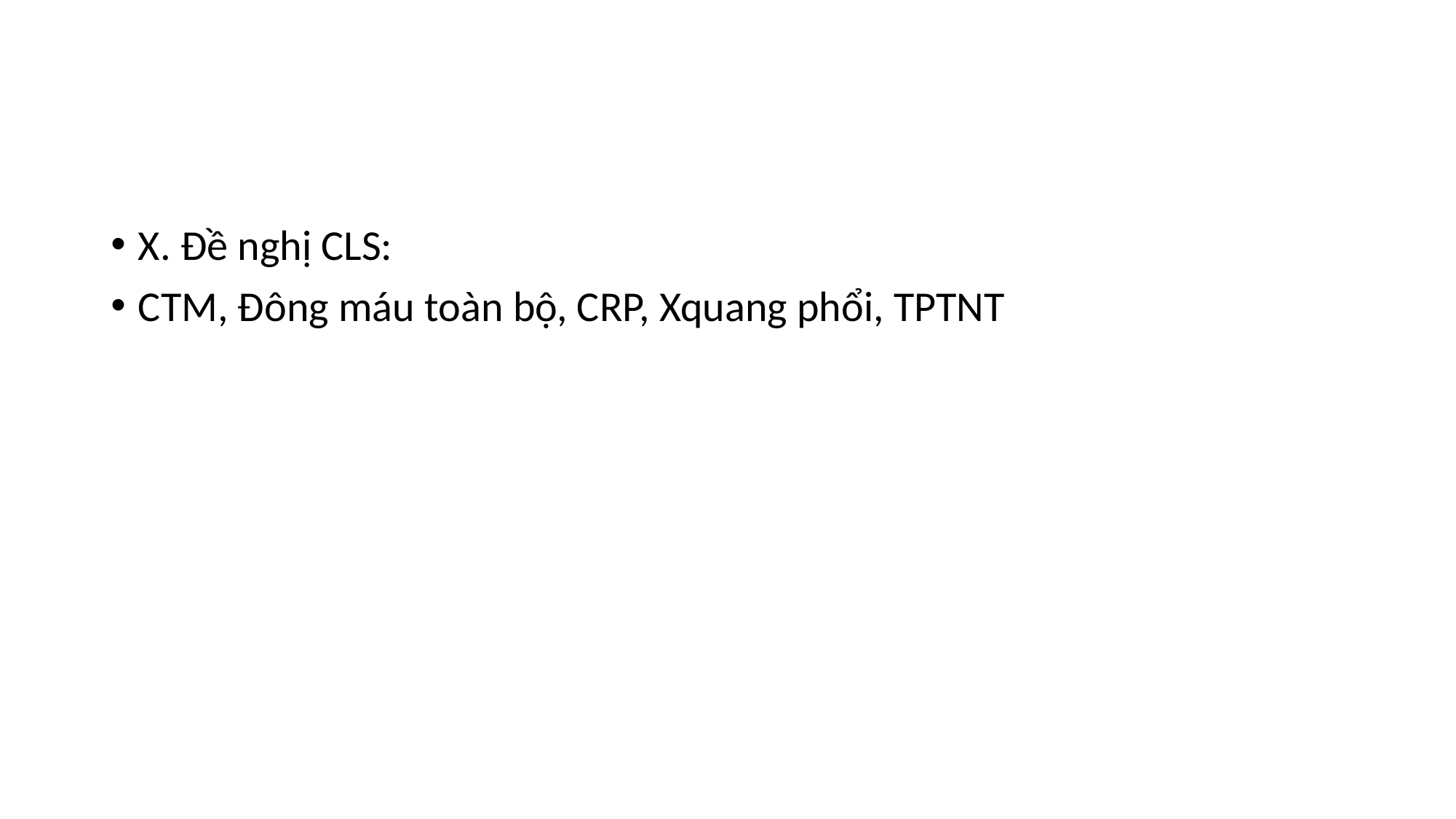

#
X. Đề nghị CLS:
CTM, Đông máu toàn bộ, CRP, Xquang phổi, TPTNT